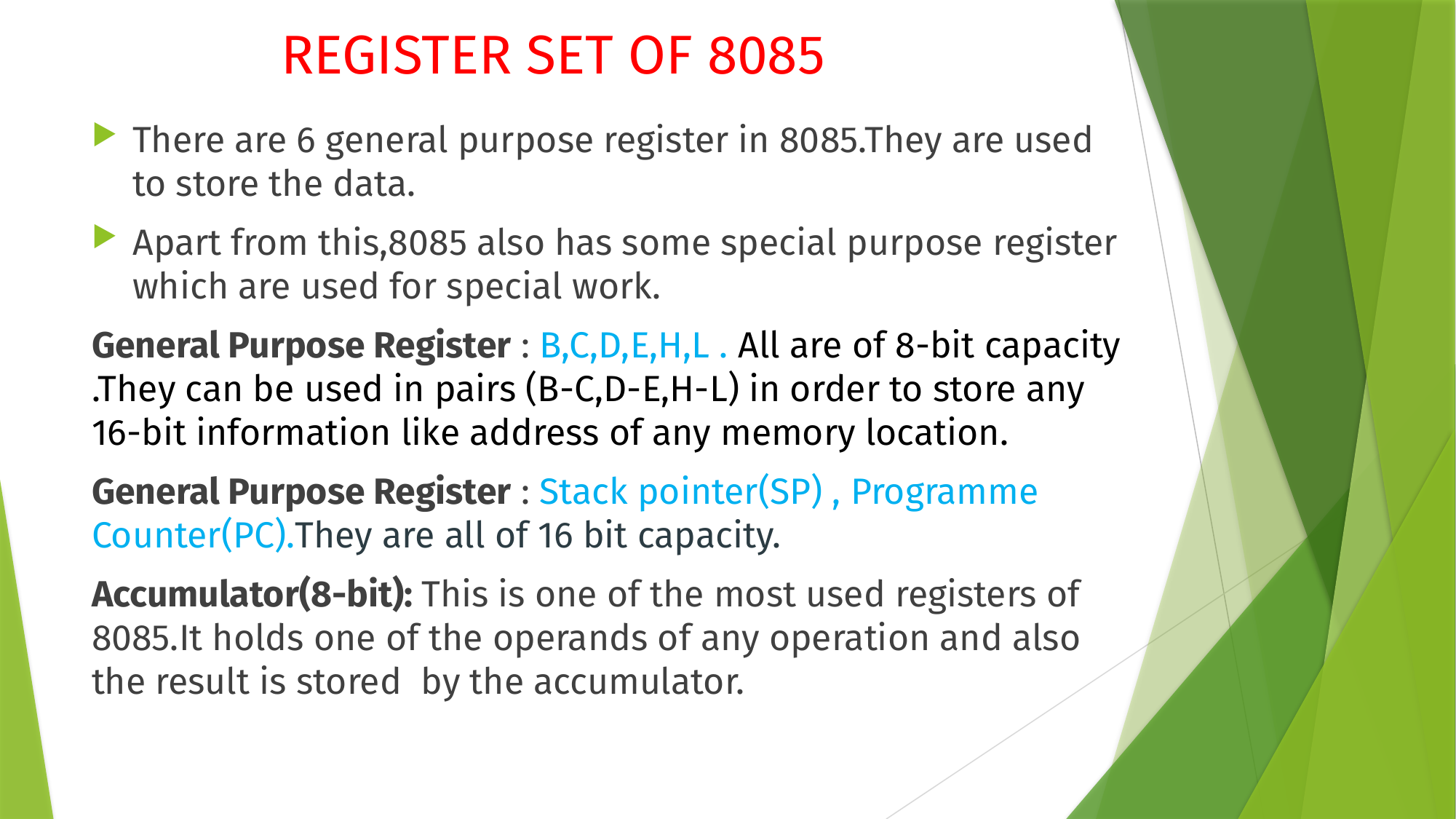

# REGISTER SET OF 8085
There are 6 general purpose register in 8085.They are used to store the data.
Apart from this,8085 also has some special purpose register which are used for special work.
General Purpose Register : B,C,D,E,H,L . All are of 8-bit capacity .They can be used in pairs (B-C,D-E,H-L) in order to store any 16-bit information like address of any memory location.
General Purpose Register : Stack pointer(SP) , Programme Counter(PC).They are all of 16 bit capacity.
Accumulator(8-bit): This is one of the most used registers of 8085.It holds one of the operands of any operation and also the result is stored  by the accumulator.